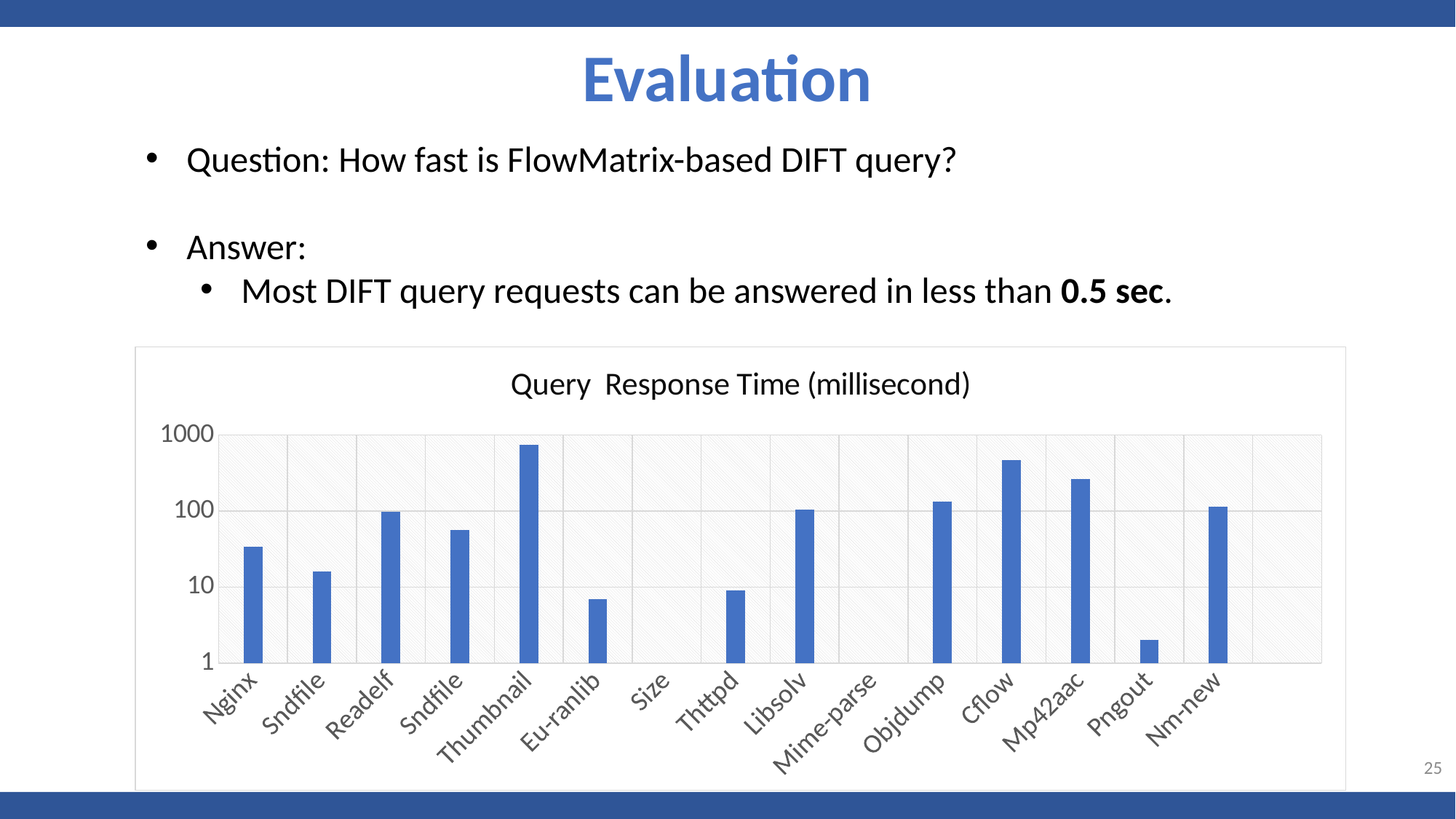

Evaluation
Question: How fast is FlowMatrix-based DIFT query?

Answer:
Most DIFT query requests can be answered in less than 0.5 sec.

### Chart: Query  Response Time (millisecond)

| Category |  |
|---|---|
| Nginx | 34.0 |
| Sndfile | 16.0 |
| Readelf | 97.0 |
| Sndfile | 57.0 |
| Thumbnail | 751.0 |
| Eu-ranlib | 7.0 |
| Size | 1.0 |
| Thttpd | 9.0 |
| Libsolv | 105.0 |
| Mime-parse | 1.0 |
| Objdump | 133.0 |
| Cflow | 469.0 |
| Mp42aac | 266.0 |
| Pngout | 2.0 |
| Nm-new | 115.0 |
25